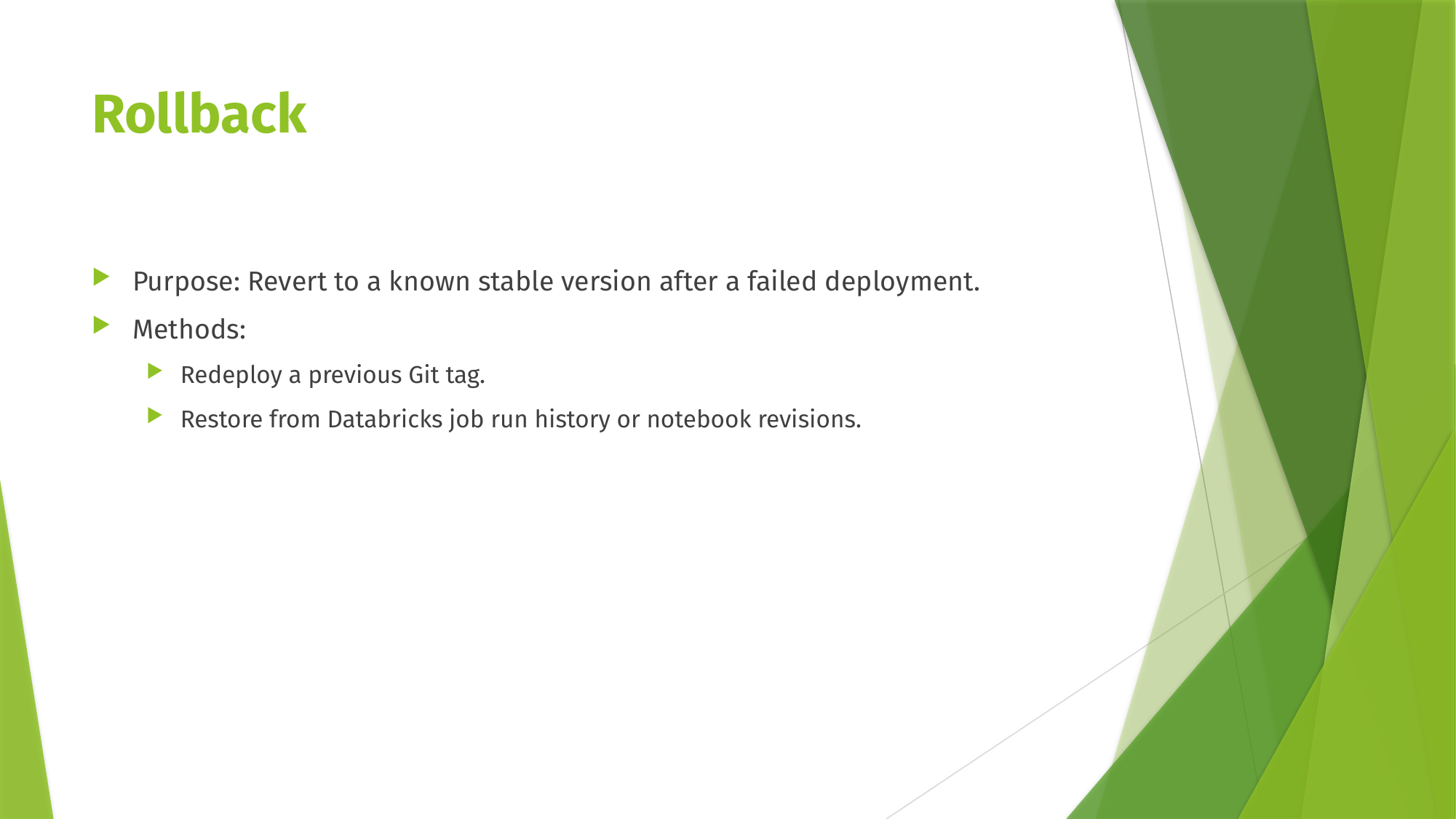

# Rollback
Purpose: Revert to a known stable version after a failed deployment.
Methods:
Redeploy a previous Git tag.
Restore from Databricks job run history or notebook revisions.